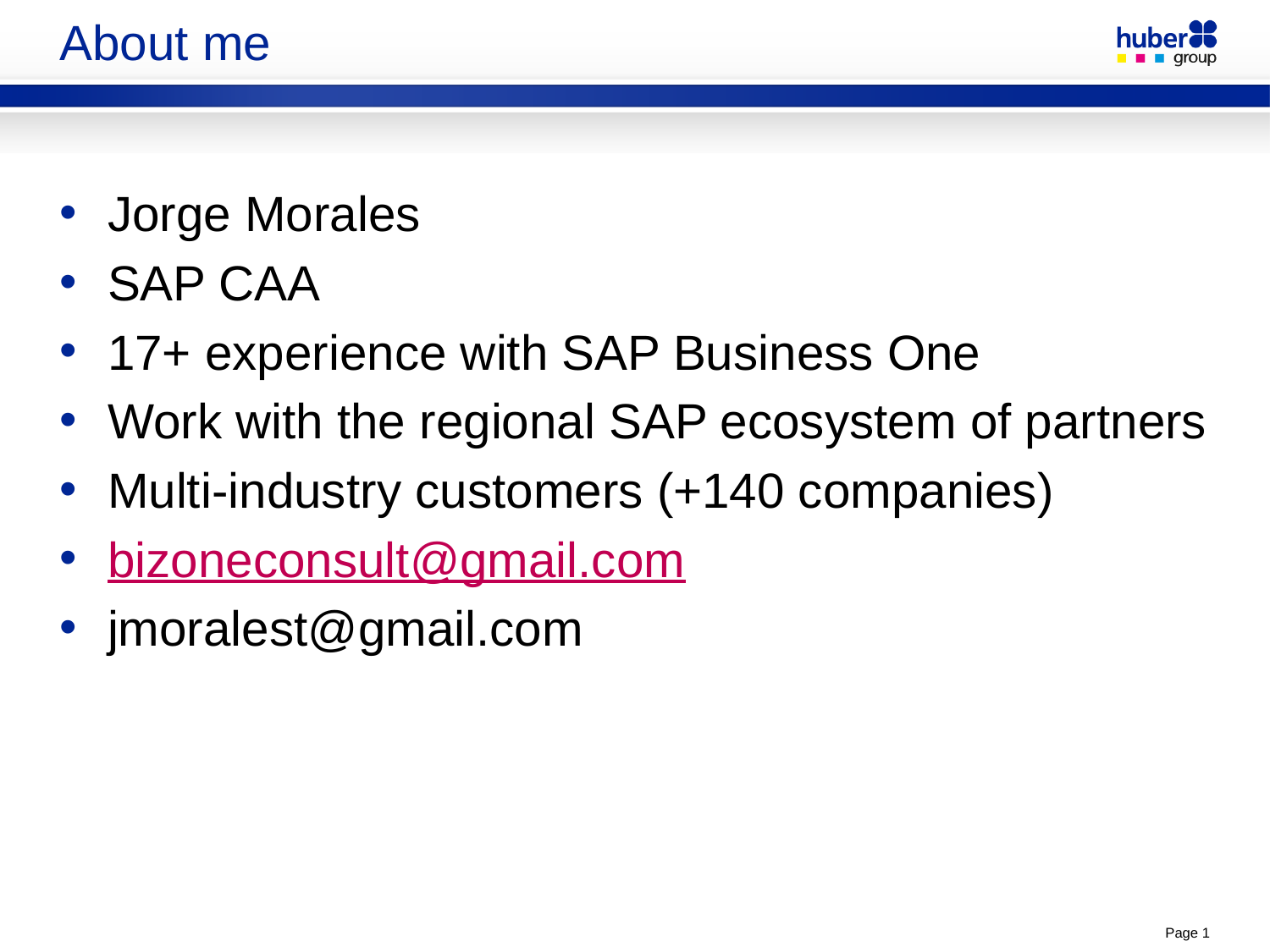

# About me
Jorge Morales
SAP CAA
17+ experience with SAP Business One
Work with the regional SAP ecosystem of partners
Multi-industry customers (+140 companies)
bizoneconsult@gmail.com
jmoralest@gmail.com